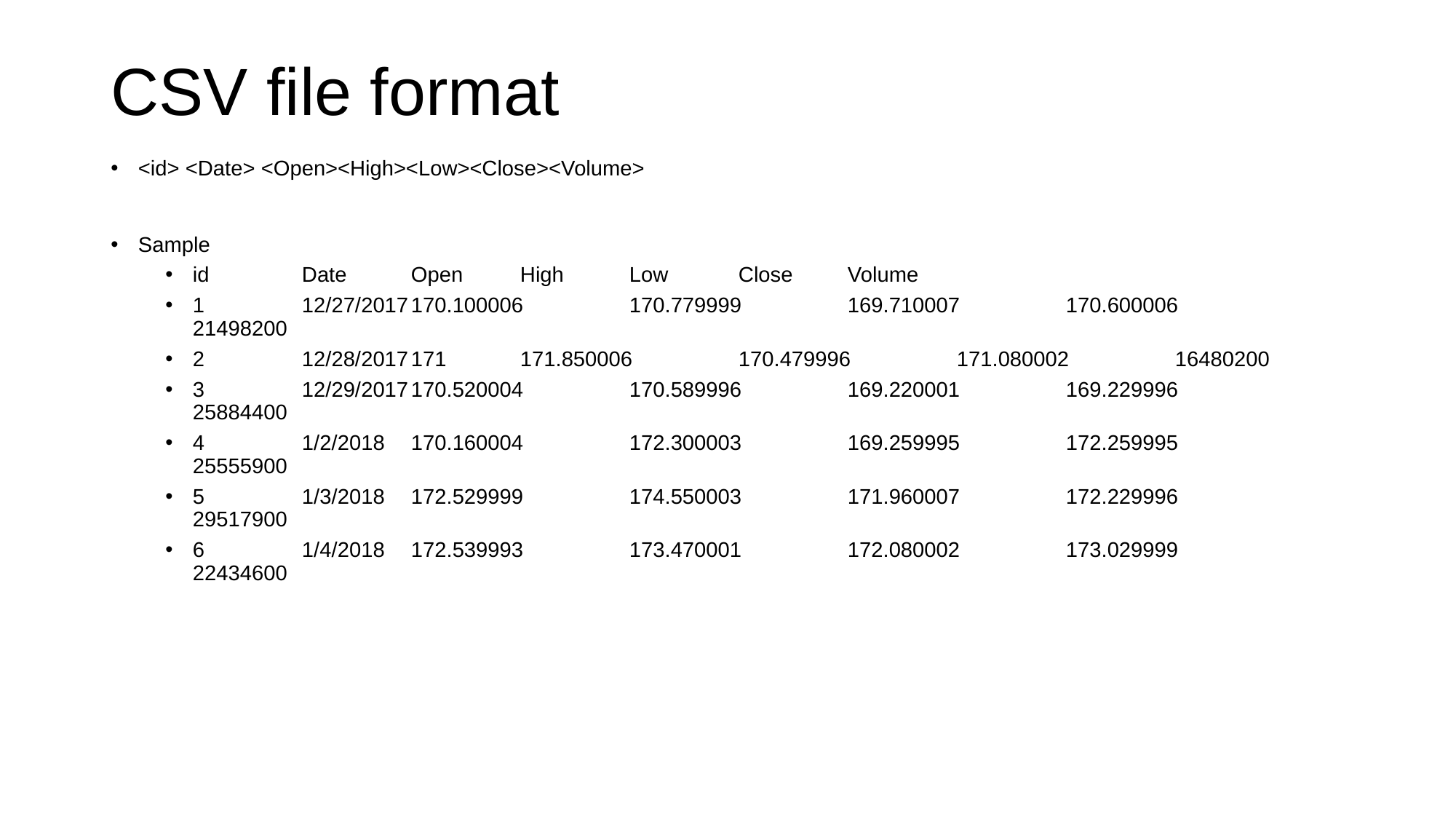

# CSV file format
<id> <Date> <Open><High><Low><Close><Volume>

Sample
id	Date	Open	High	Low	Close	Volume
1	12/27/2017	170.100006	170.779999	169.710007	170.600006	21498200
2	12/28/2017	171	171.850006	170.479996	171.080002	16480200
3	12/29/2017	170.520004	170.589996	169.220001	169.229996	25884400
4	1/2/2018	170.160004	172.300003	169.259995	172.259995	25555900
5	1/3/2018	172.529999	174.550003	171.960007	172.229996	29517900
6	1/4/2018	172.539993	173.470001	172.080002	173.029999	22434600